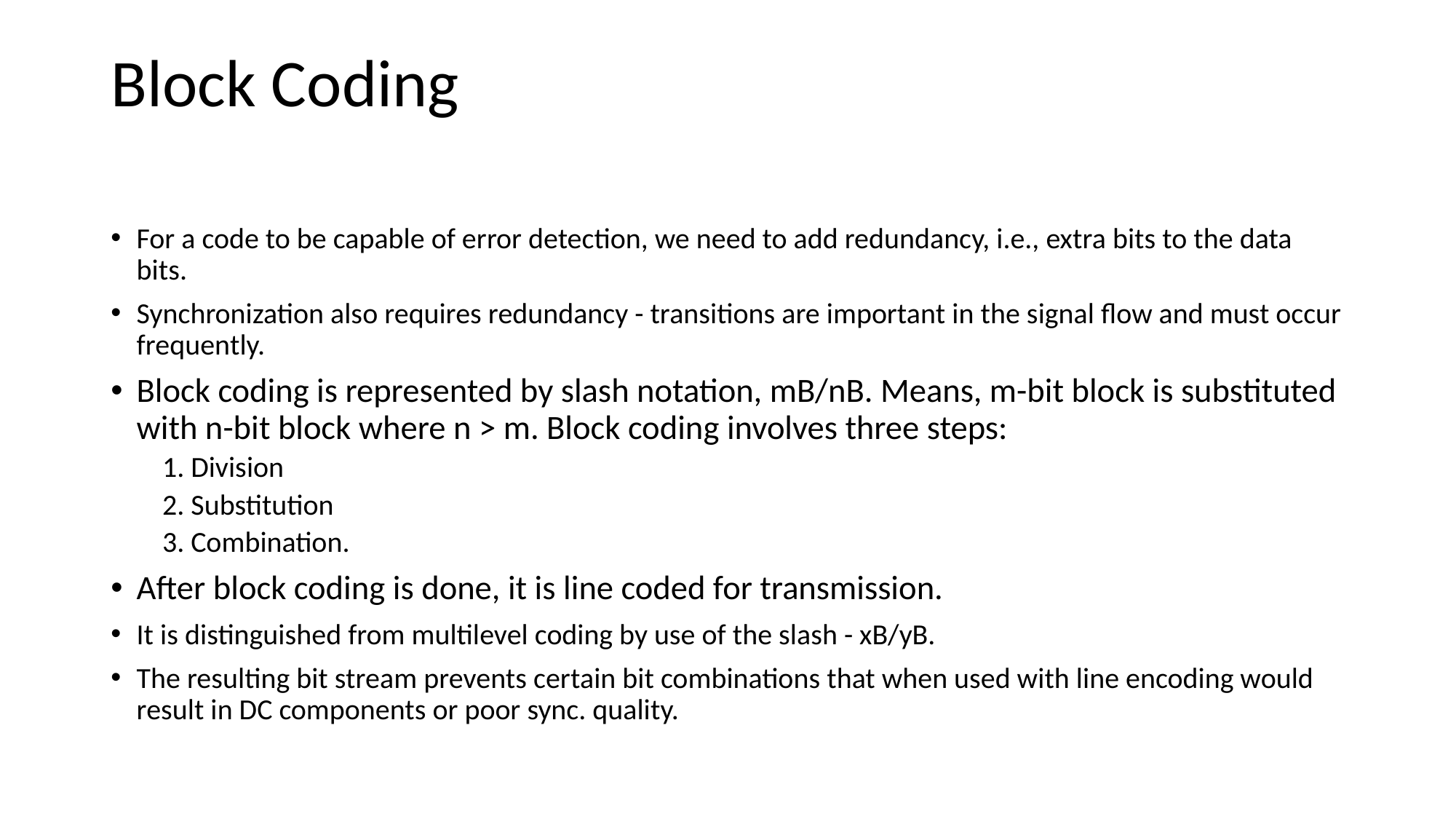

# Block Coding
For a code to be capable of error detection, we need to add redundancy, i.e., extra bits to the data bits.
Synchronization also requires redundancy - transitions are important in the signal flow and must occur frequently.
Block coding is represented by slash notation, mB/nB. Means, m-bit block is substituted with n-bit block where n > m. Block coding involves three steps:
1. Division
2. Substitution
3. Combination.
After block coding is done, it is line coded for transmission.
It is distinguished from multilevel coding by use of the slash - xB/yB.
The resulting bit stream prevents certain bit combinations that when used with line encoding would result in DC components or poor sync. quality.